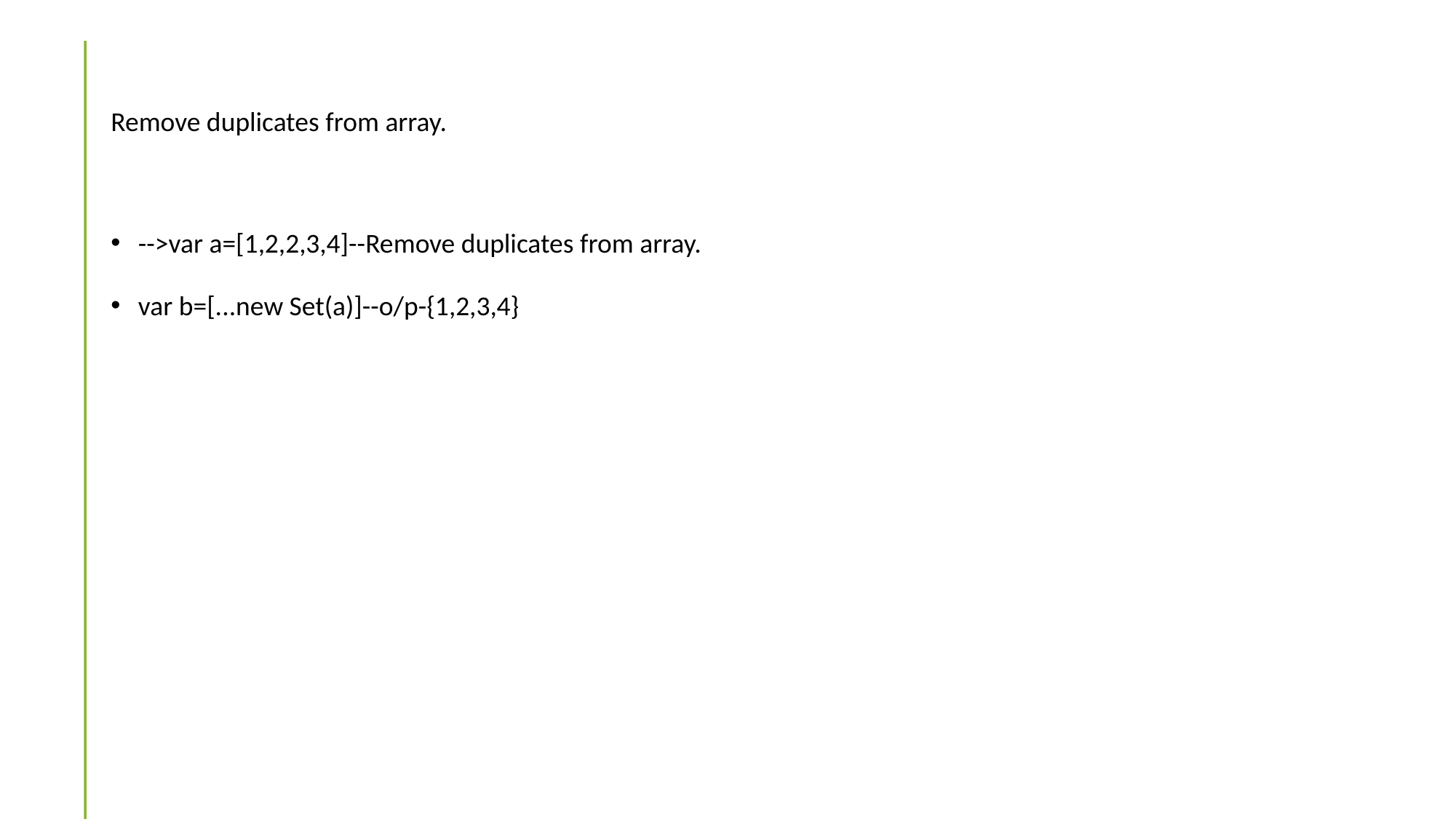

# Remove duplicates from array.
-->var a=[1,2,2,3,4]--Remove duplicates from array.
var b=[...new Set(a)]--o/p-{1,2,3,4}